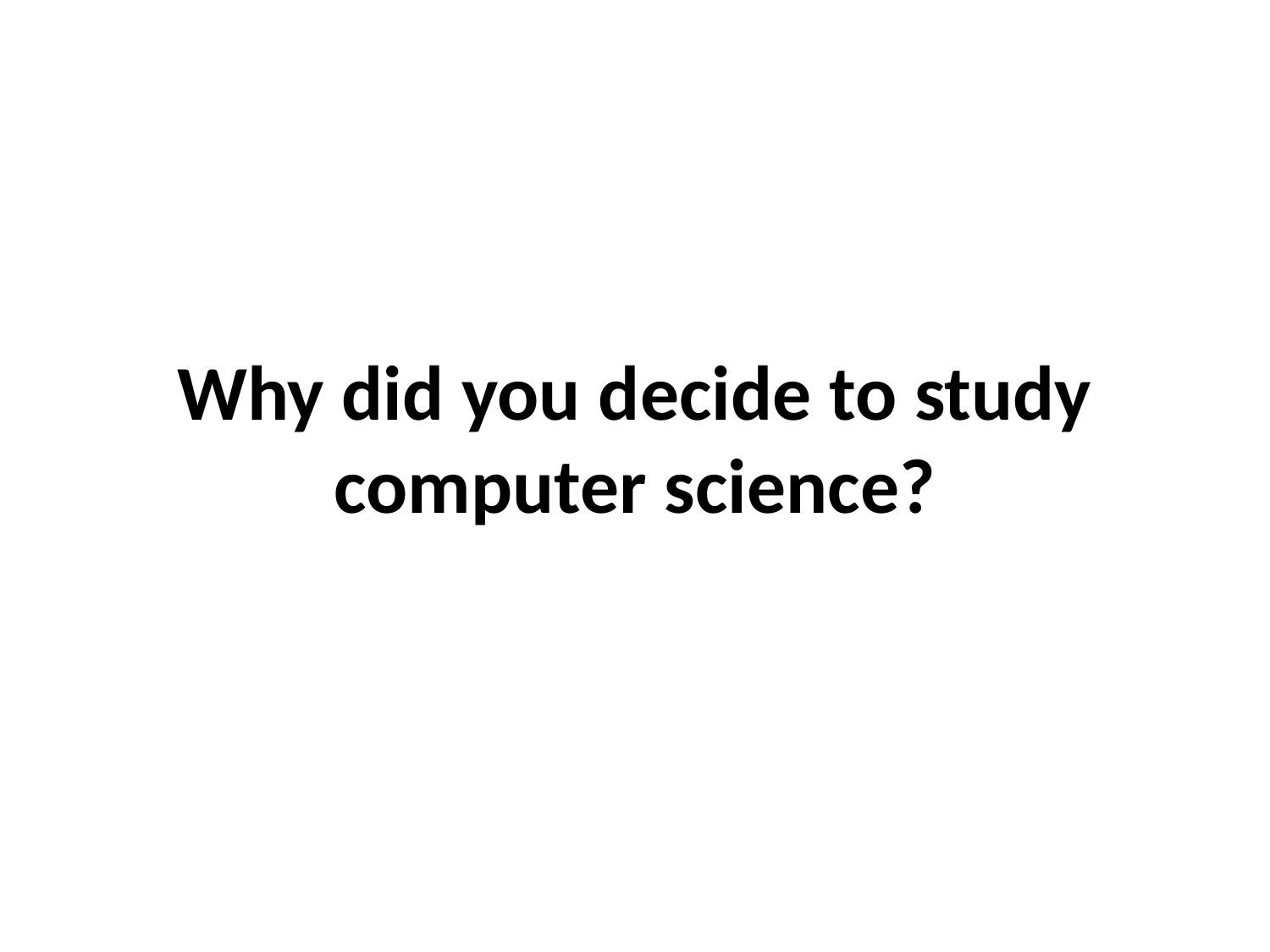

# Why did you decide to study computer science?